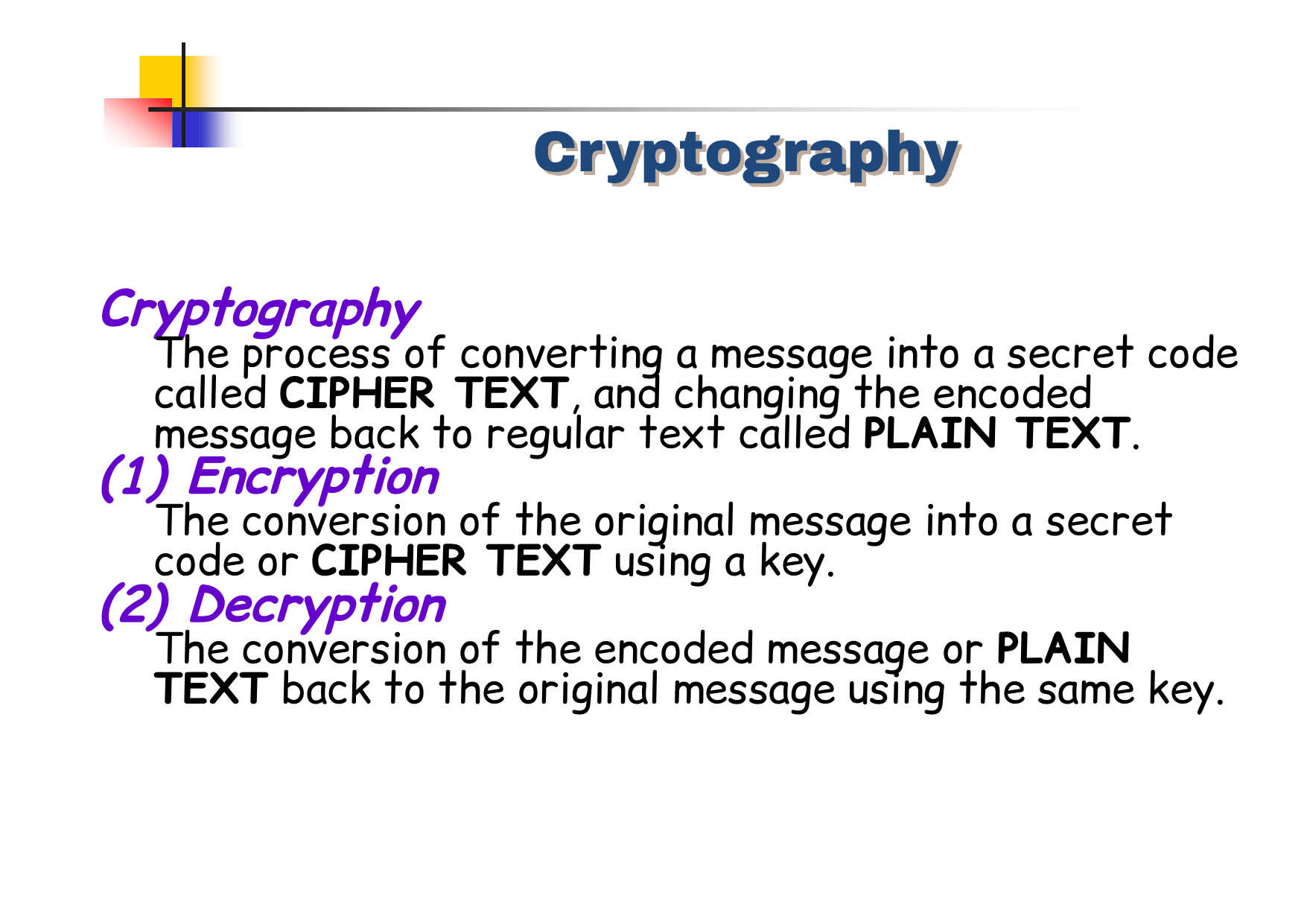

Cryptography
Cryptography
The process of converting a message into a secret code called CIPHER TEXT, and changing the encoded message back to regular text called PLAIN TEXT.
(1) Encryption
The conversion of the original message into a secret code or CIPHER TEXT using a key.
(2) Decryption
The conversion of the encoded message or PLAIN TEXT back to the original message using the same key.
3